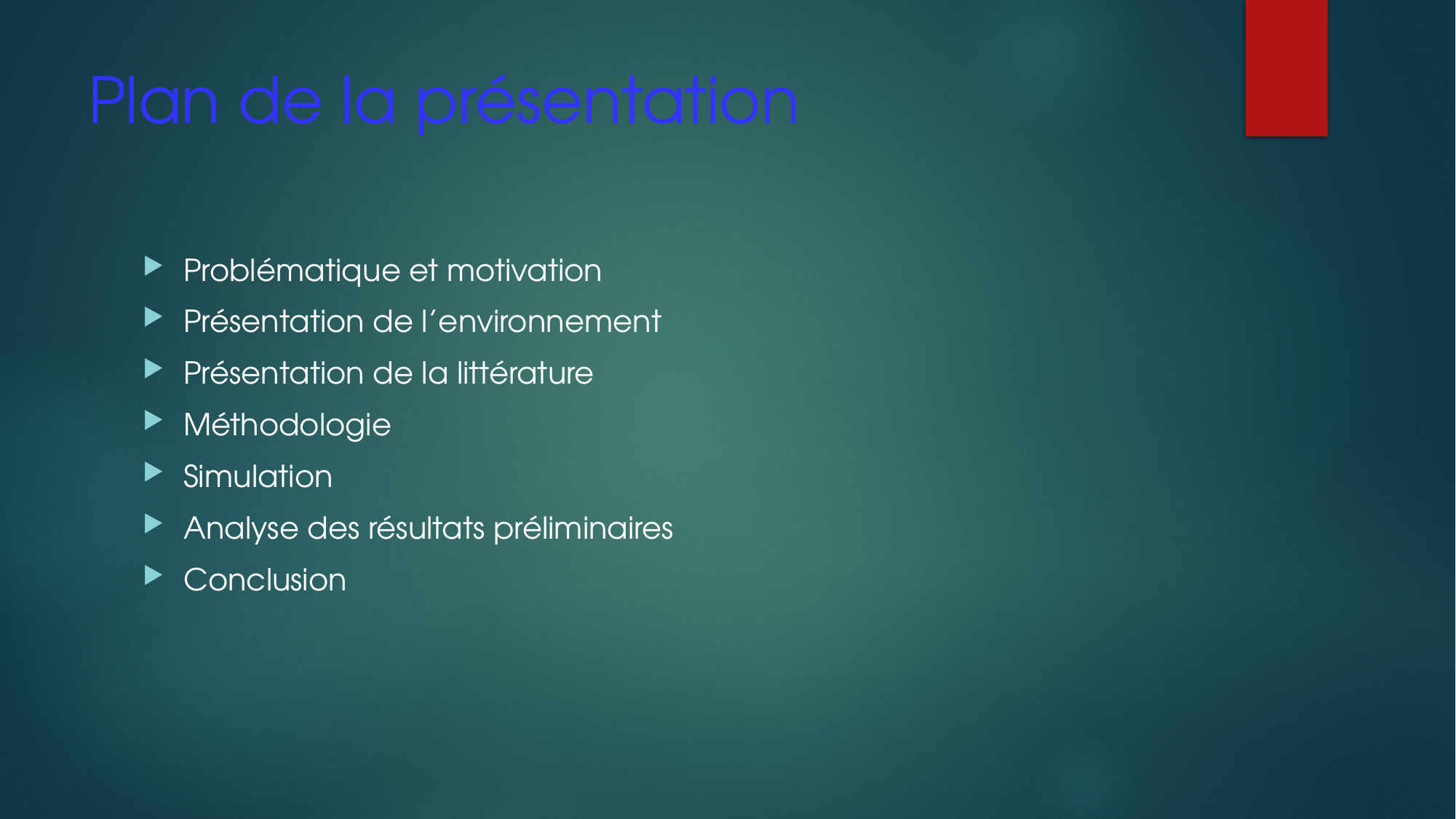

# Plan de la présentation
Problématique et motivation
Présentation de l’environnement
Présentation de la littérature
Méthodologie
Simulation
Analyse des résultats préliminaires
Conclusion